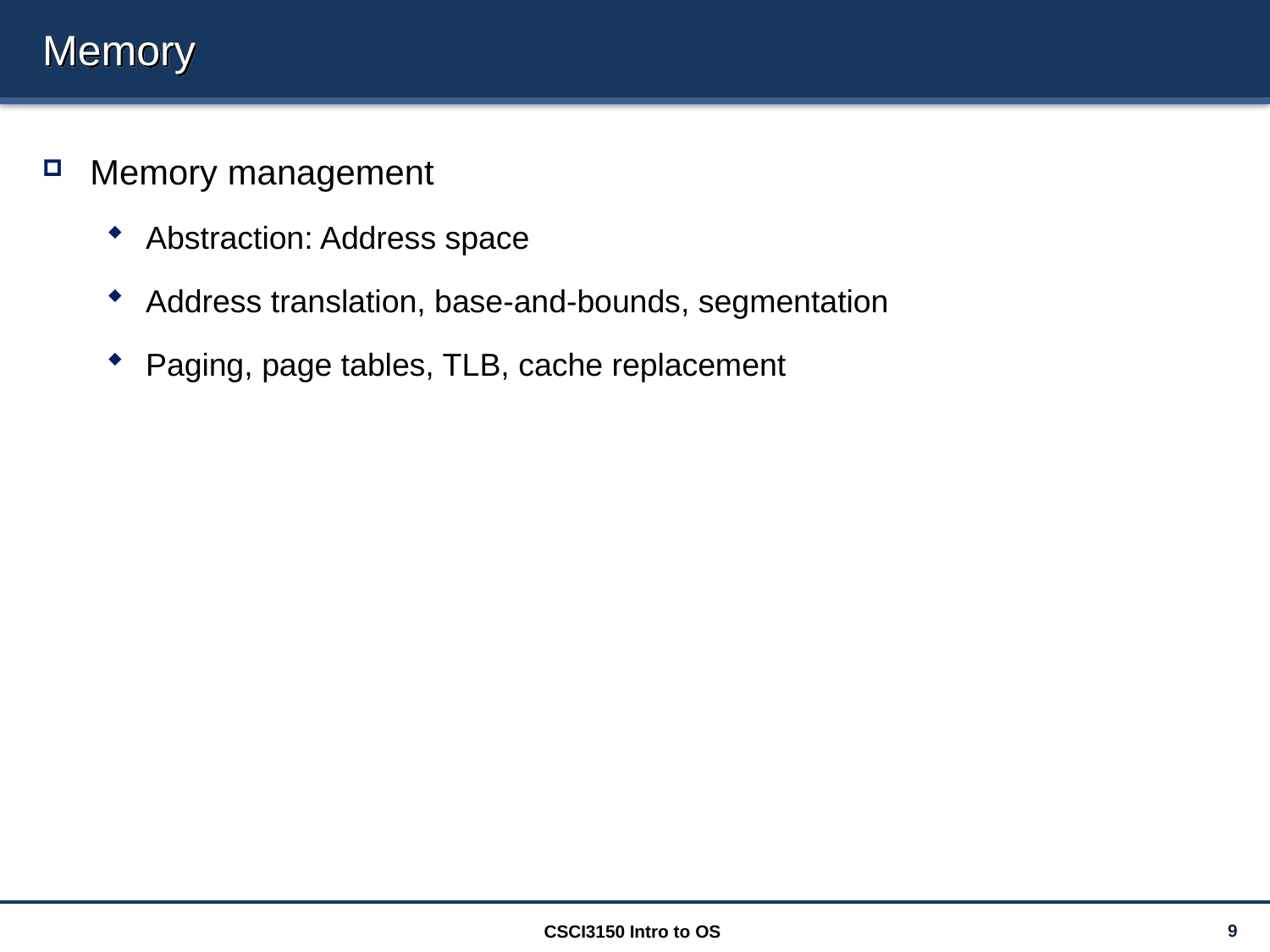

# Memory
Memory management
Abstraction: Address space
Address translation, base-and-bounds, segmentation
Paging, page tables, TLB, cache replacement

CSCI3150 Intro to OS
9